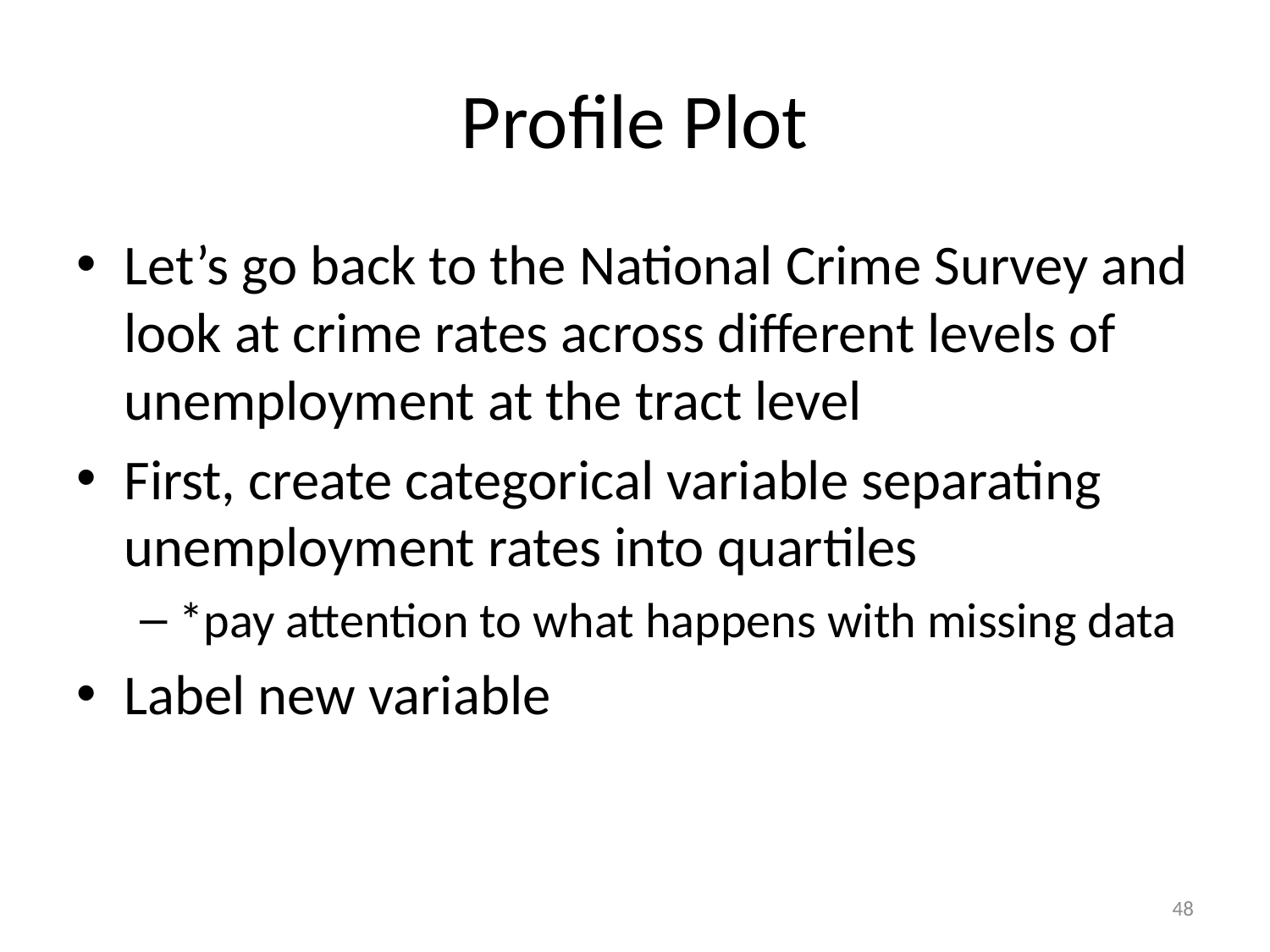

# Profile Plot
Let’s go back to the National Crime Survey and look at crime rates across different levels of unemployment at the tract level
First, create categorical variable separating unemployment rates into quartiles
*pay attention to what happens with missing data
Label new variable
48